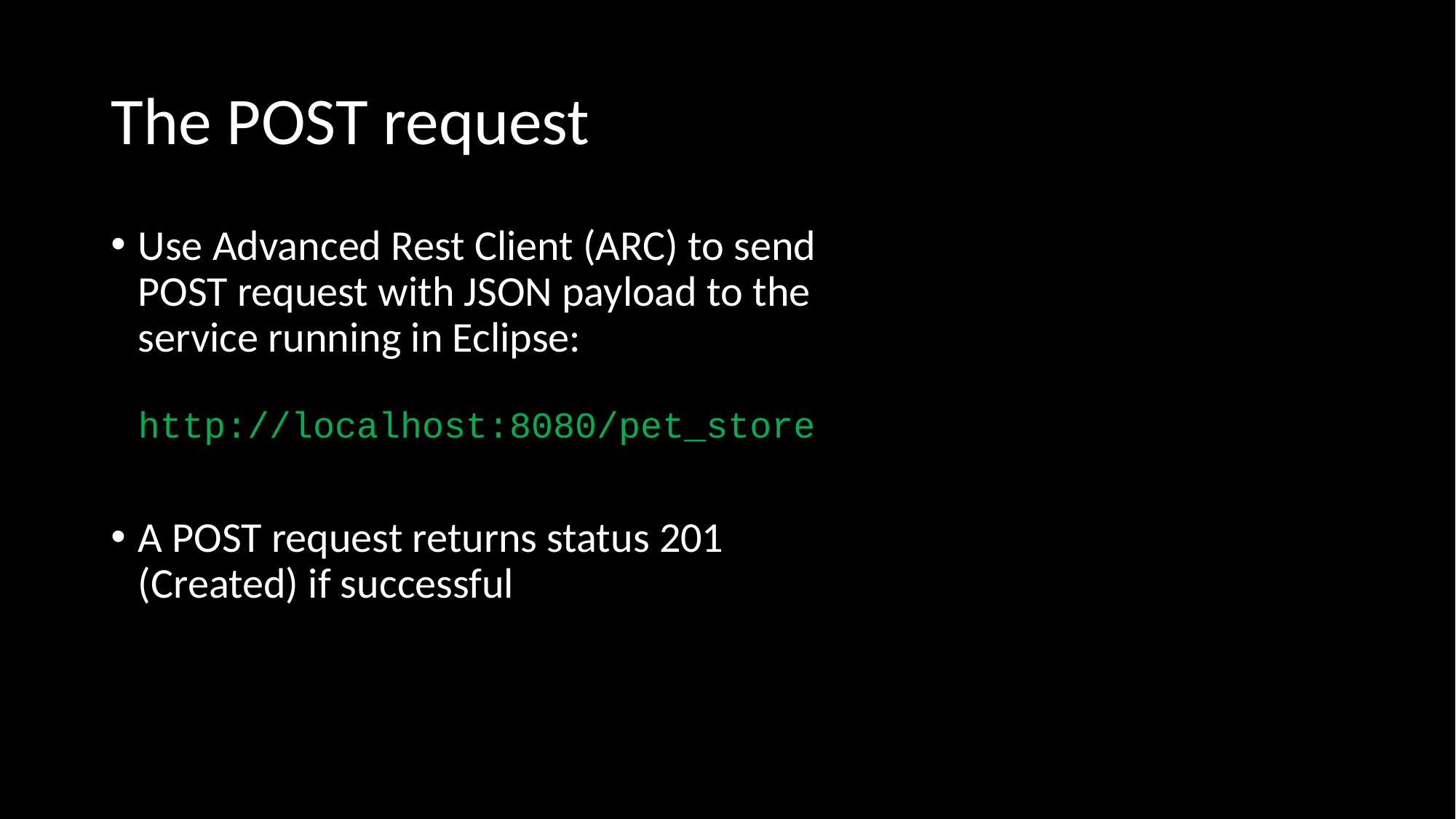

# The POST request
Use Advanced Rest Client (ARC) to send POST request with JSON payload to the service running in Eclipse:
http://localhost:8080/pet_store

A POST request returns status 201 (Created) if successful